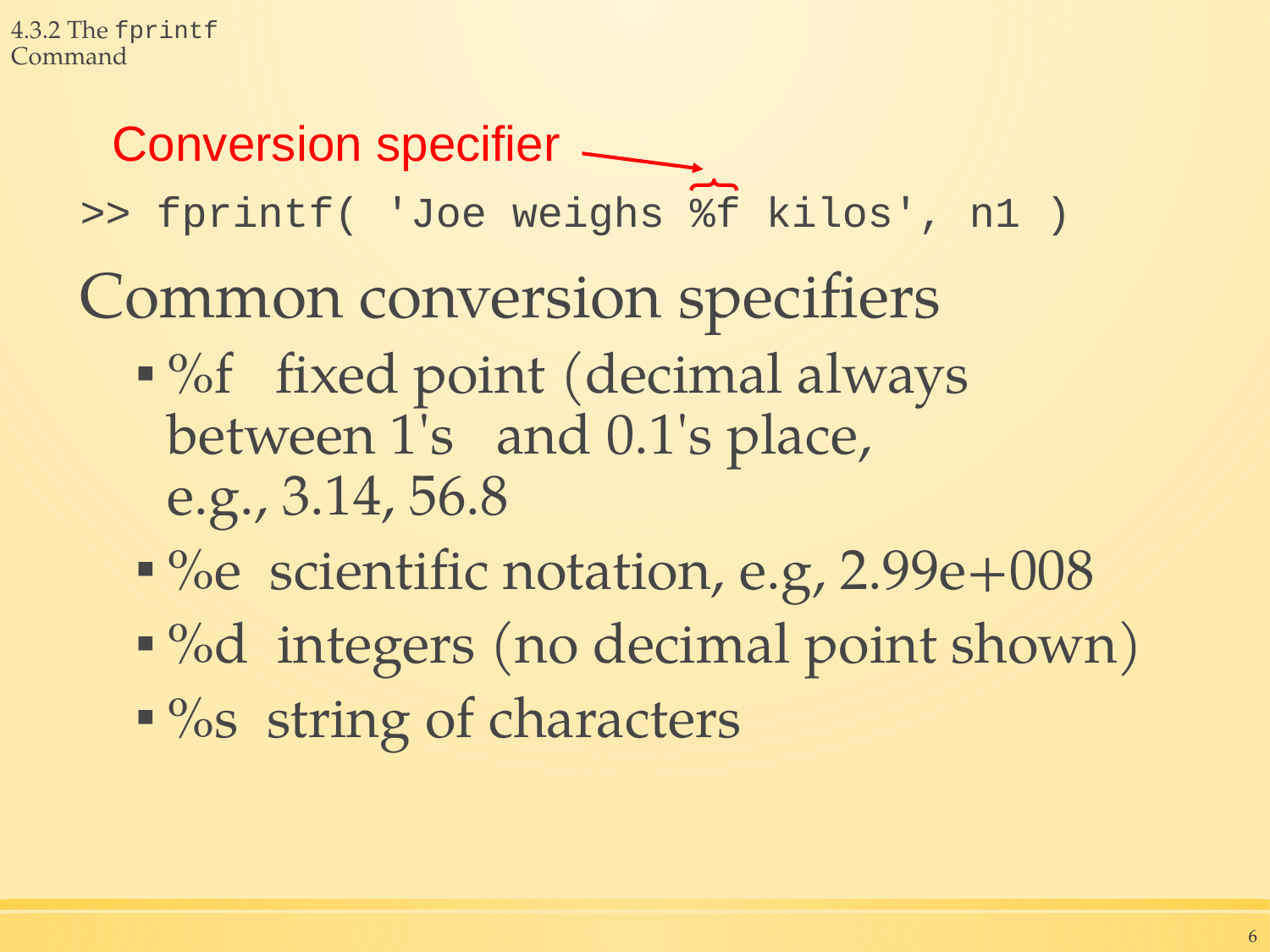

4.3.2 The fprintf Command
Conversion specifier

>> fprintf( 'Joe weighs %f kilos', n1 )
Common conversion specifiers
%f   fixed point (decimal always between 1's   and 0.1's place,
e.g., 3.14, 56.8
%e  scientific notation, e.g, 2.99e+008
%d  integers (no decimal point shown)
%s  string of characters

6